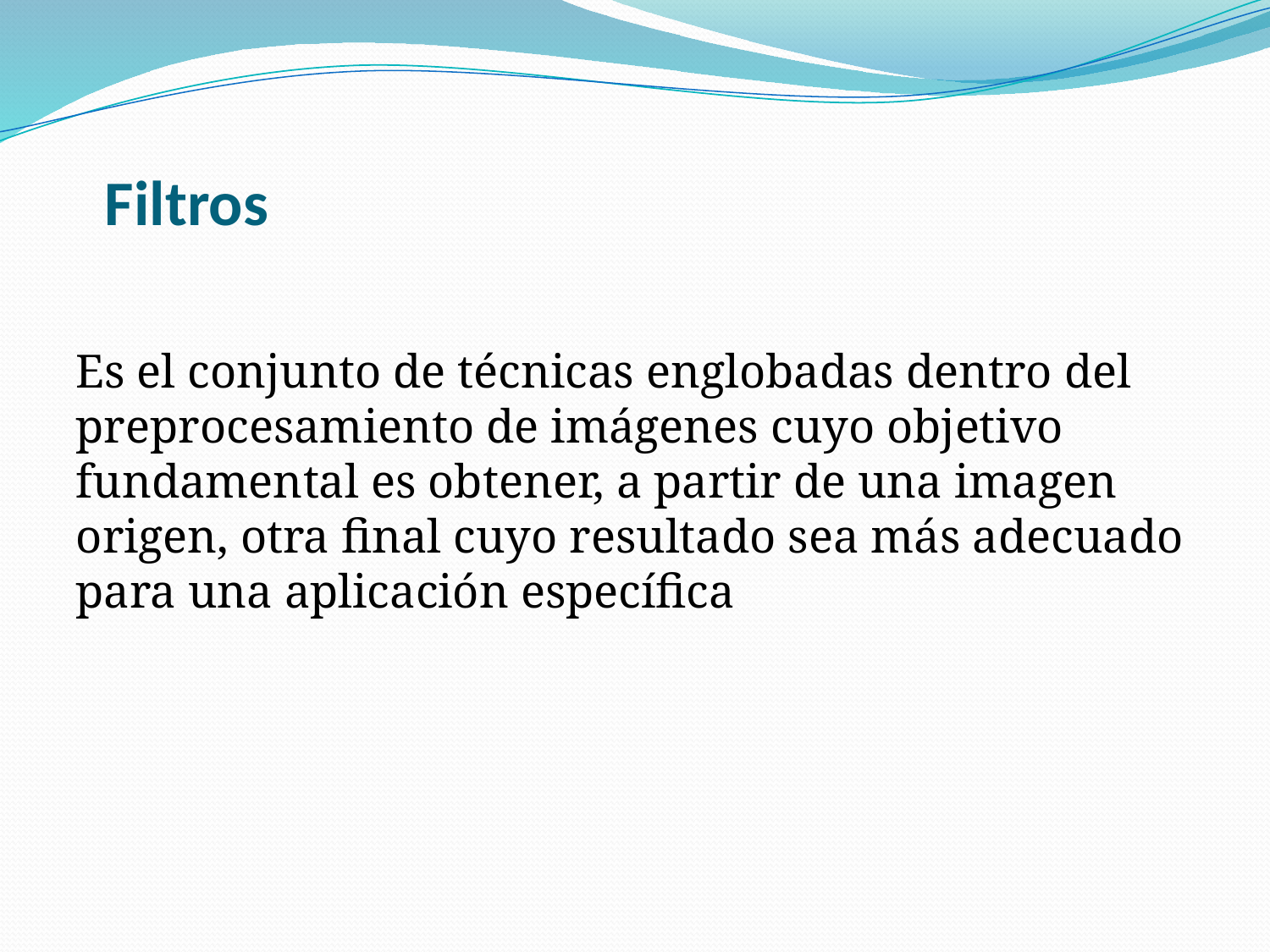

# Filtros
Es el conjunto de técnicas englobadas dentro del preprocesamiento de imágenes cuyo objetivo fundamental es obtener, a partir de una imagen origen, otra final cuyo resultado sea más adecuado para una aplicación específica